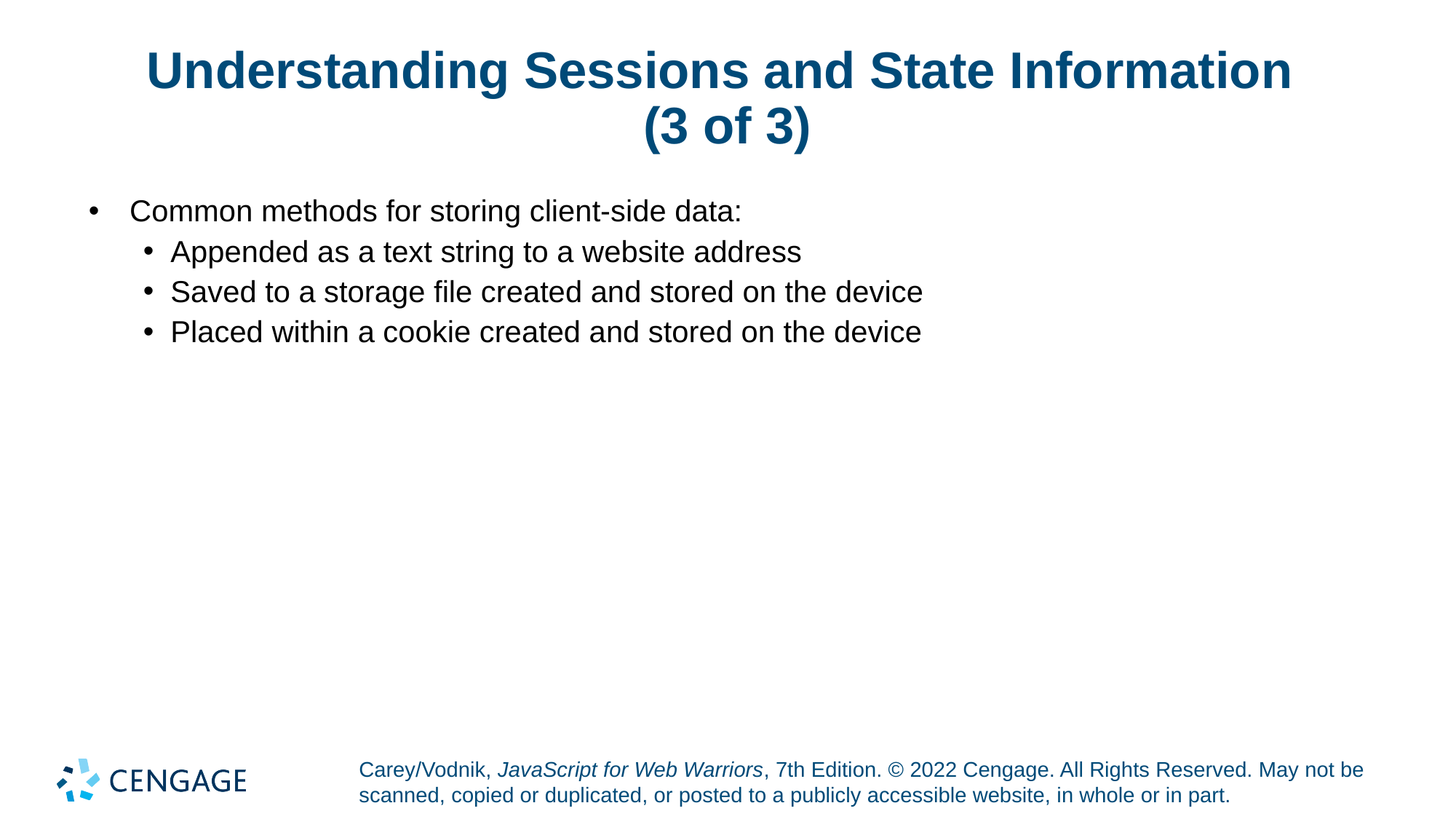

# Understanding Sessions and State Information (3 of 3)
Common methods for storing client-side data:
Appended as a text string to a website address
Saved to a storage file created and stored on the device
Placed within a cookie created and stored on the device